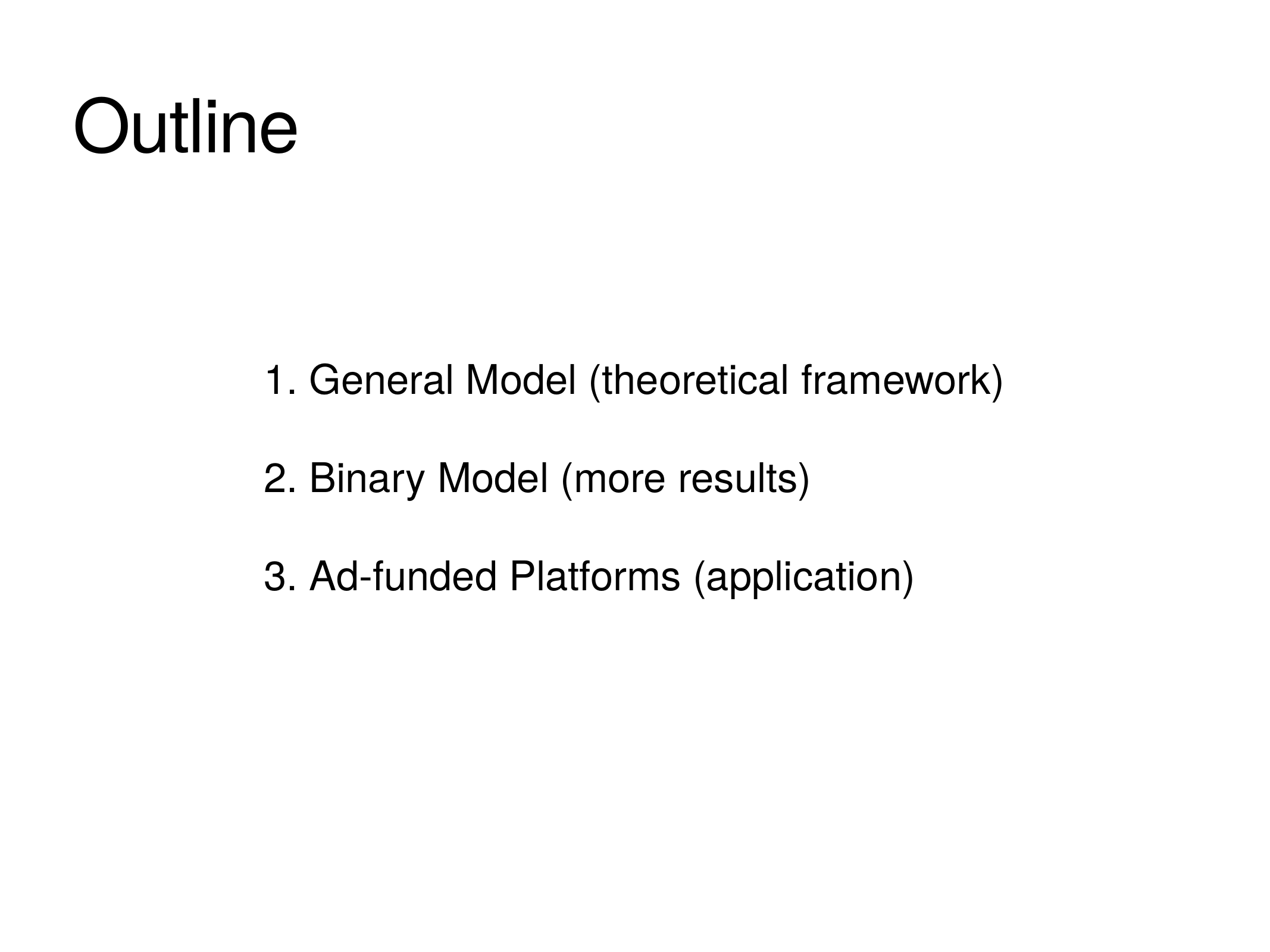

# Outline
 General Model (theoretical framework)

 Binary Model (more results)

 Ad-funded Platforms (application)